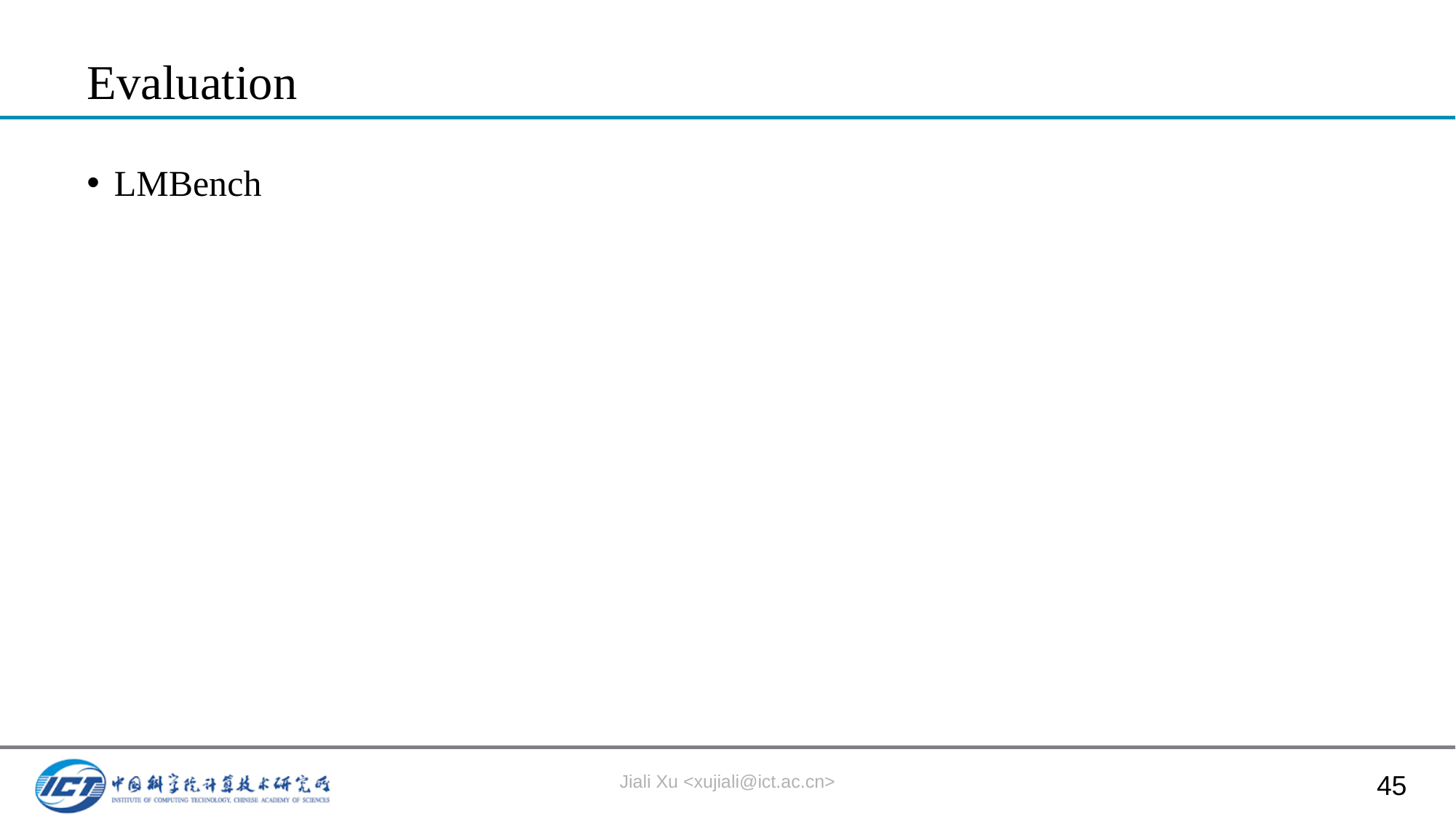

# Evaluation
LMBench
Jiali Xu <xujiali@ict.ac.cn>
45